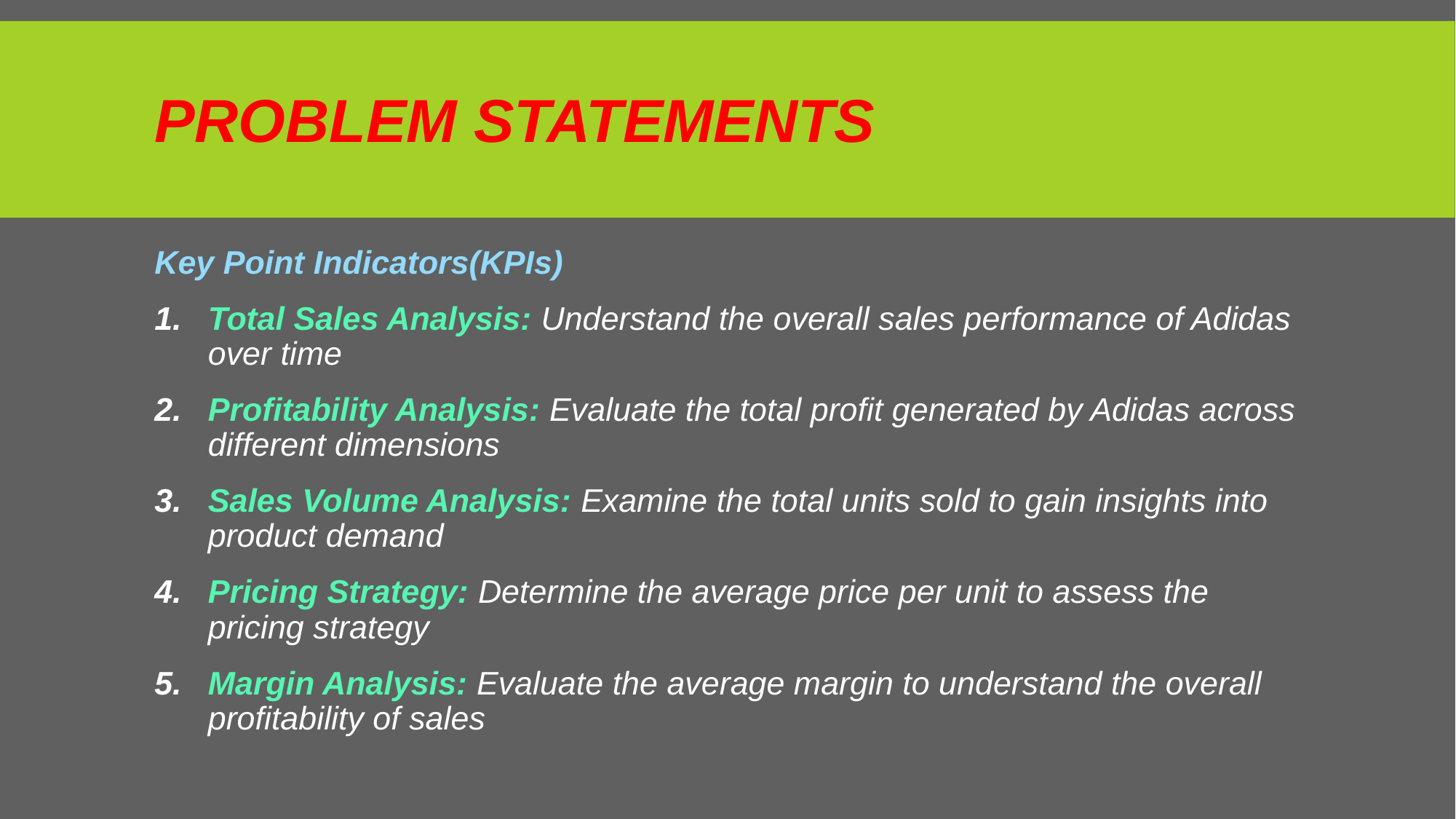

# Problem statements
Key Point Indicators(KPIs)
Total Sales Analysis: Understand the overall sales performance of Adidas over time
Profitability Analysis: Evaluate the total profit generated by Adidas across different dimensions
Sales Volume Analysis: Examine the total units sold to gain insights into product demand
Pricing Strategy: Determine the average price per unit to assess the pricing strategy
Margin Analysis: Evaluate the average margin to understand the overall profitability of sales